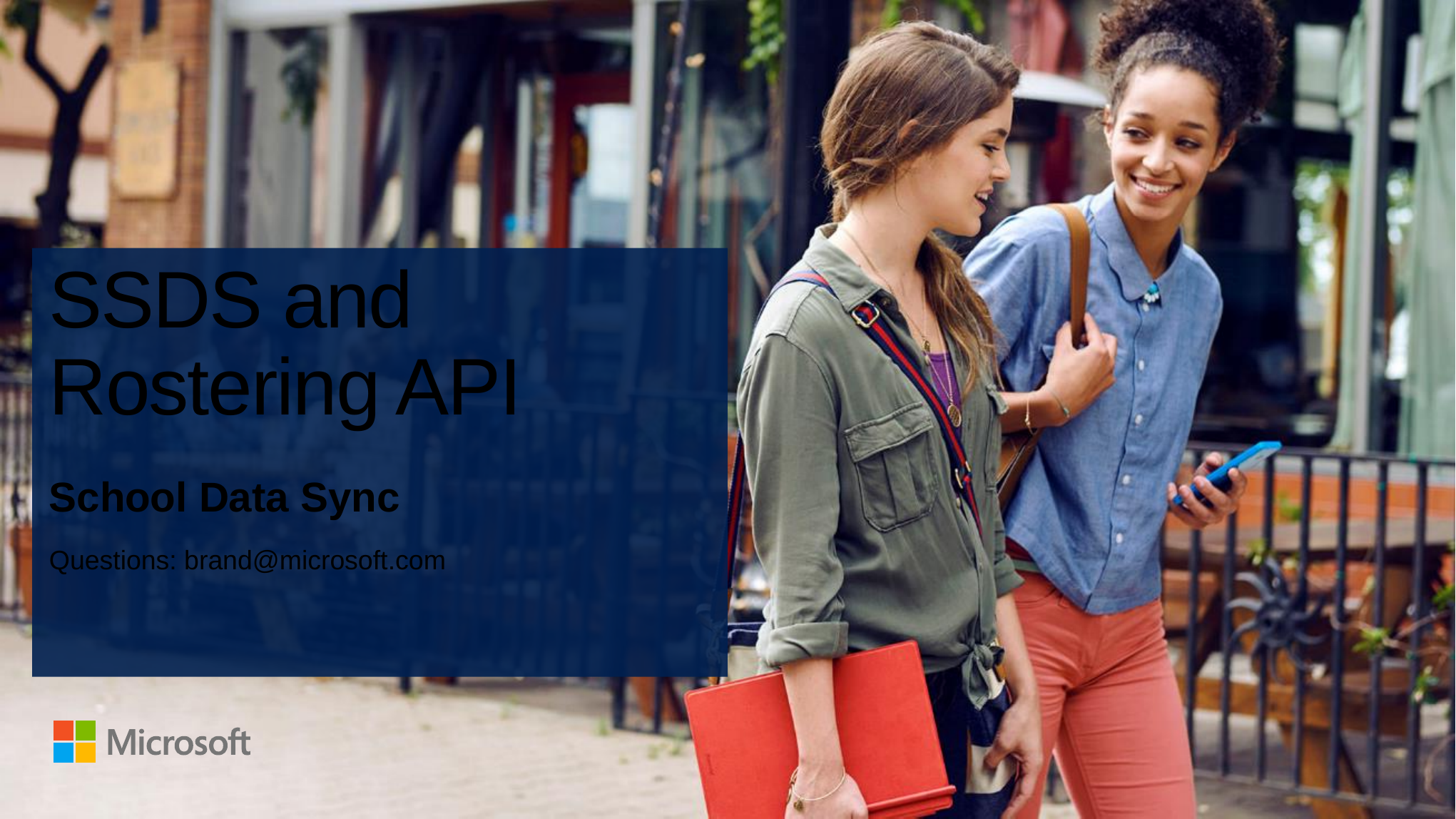

# SSDS and Rostering API
School Data Sync

Questions: brand@microsoft.com